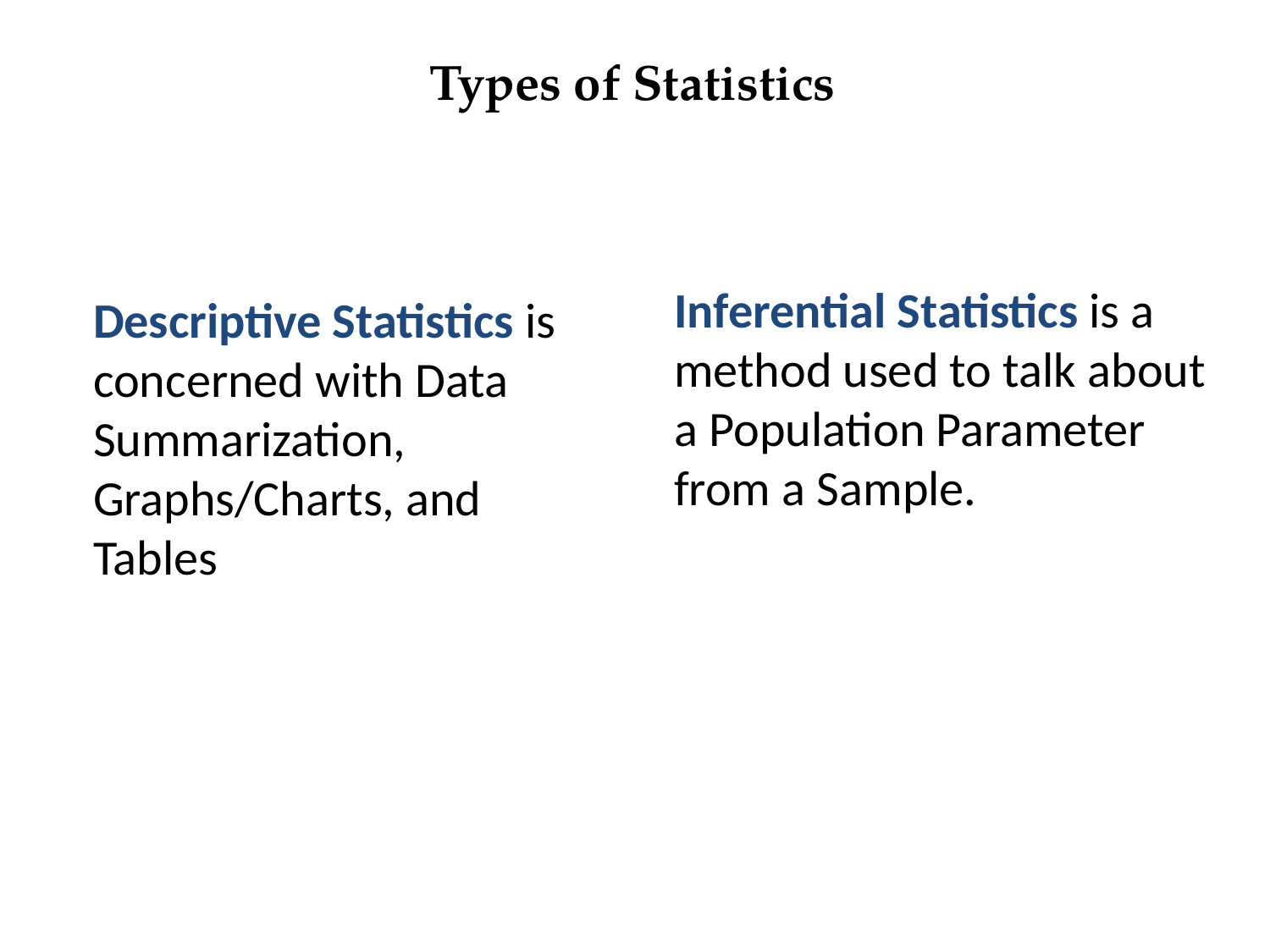

# Types of Statistics
Inferential Statistics is a method used to talk about a Population Parameter from a Sample.
Descriptive Statistics is concerned with Data Summarization, Graphs/Charts, and Tables